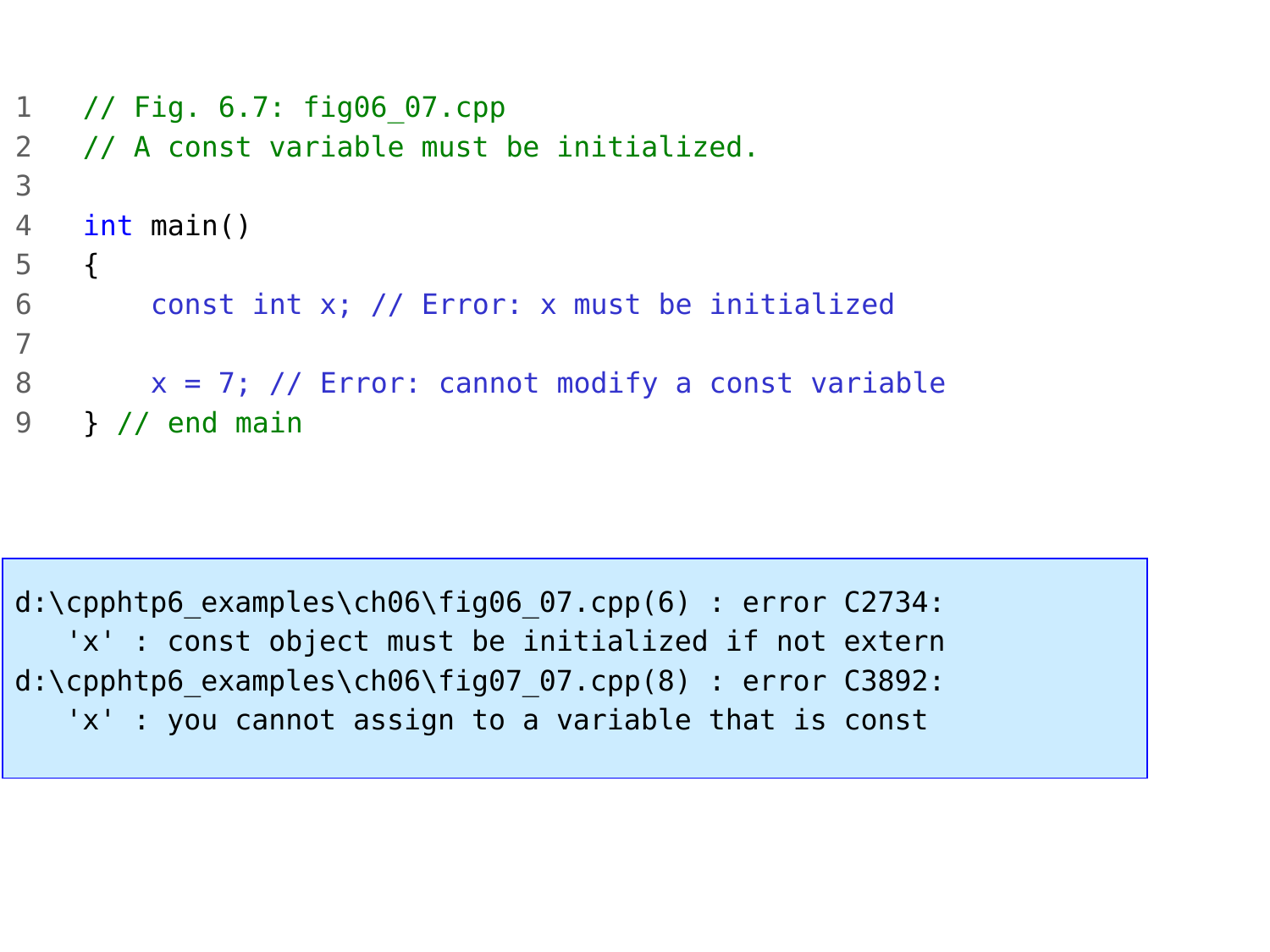

1   // Fig. 6.7: fig06_07.cpp
2   // A const variable must be initialized.
3
4   int main()
5   {
6       const int x; // Error: x must be initialized
7
8       x = 7; // Error: cannot modify a const variable
9   } // end main
d:\cpphtp6_examples\ch06\fig06_07.cpp(6) : error C2734:
   'x' : const object must be initialized if not extern
d:\cpphtp6_examples\ch06\fig07_07.cpp(8) : error C3892:
   'x' : you cannot assign to a variable that is const